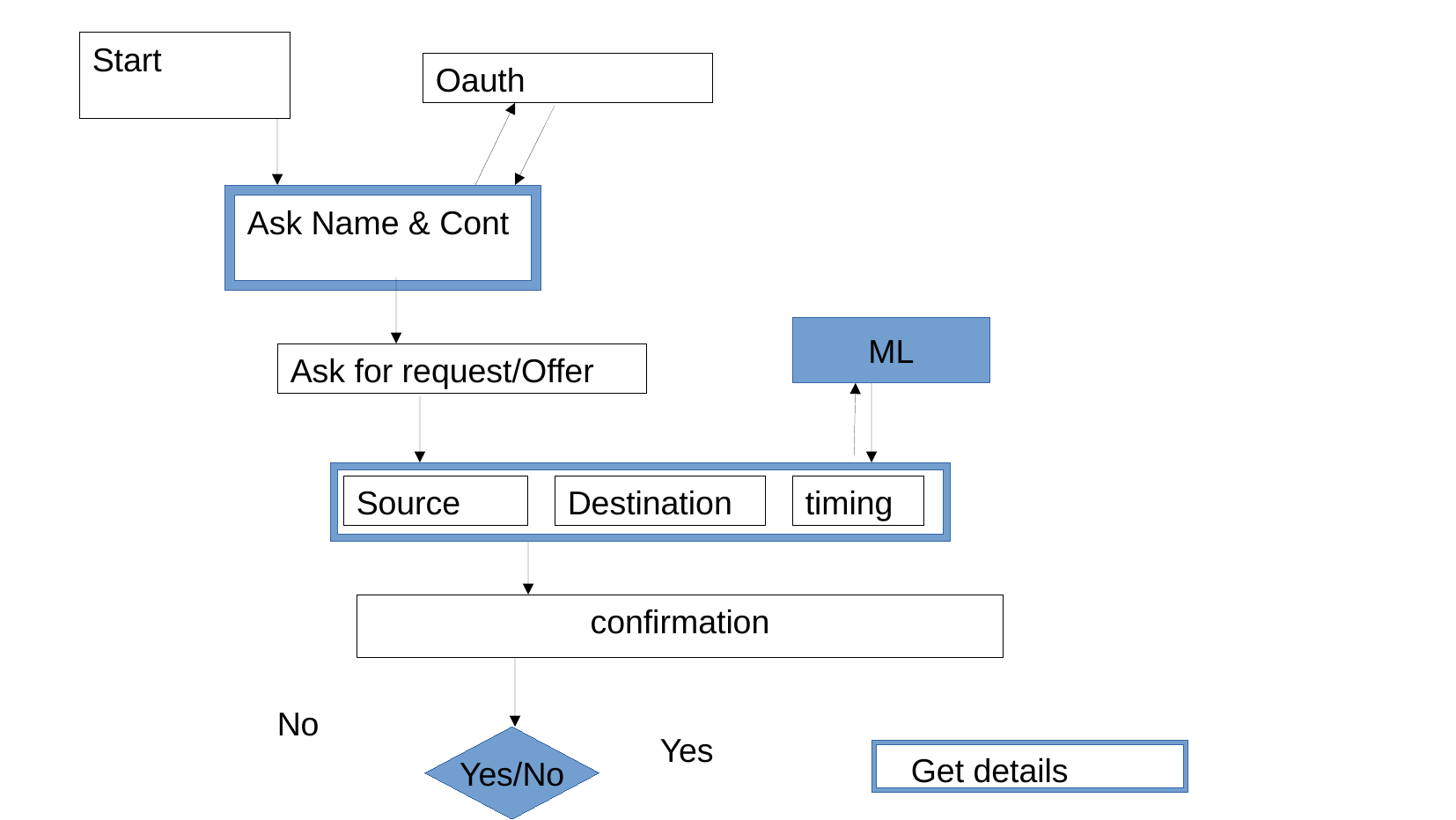

Start

Oauth

Ask Name & Cont

ML
Ask for request/Offer

Source
Destination
timing

confirmation

No
Yes
Yes/No

Get details